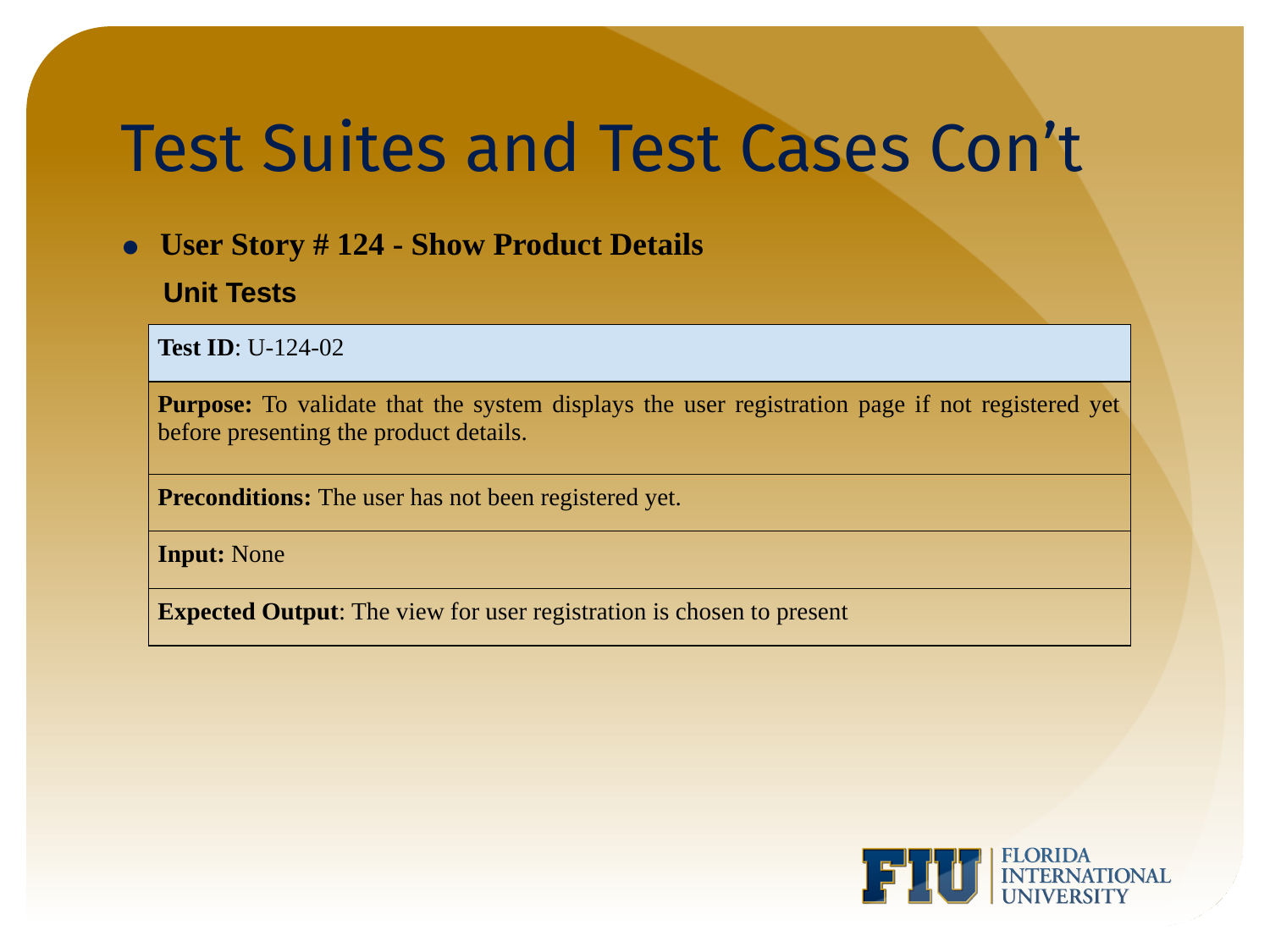

# Test Suites and Test Cases Con’t
User Story # 124 - Show Product Details
Unit Tests
| Test ID: U-124-02 |
| --- |
| Purpose: To validate that the system displays the user registration page if not registered yet before presenting the product details. |
| Preconditions: The user has not been registered yet. |
| Input: None |
| Expected Output: The view for user registration is chosen to present |